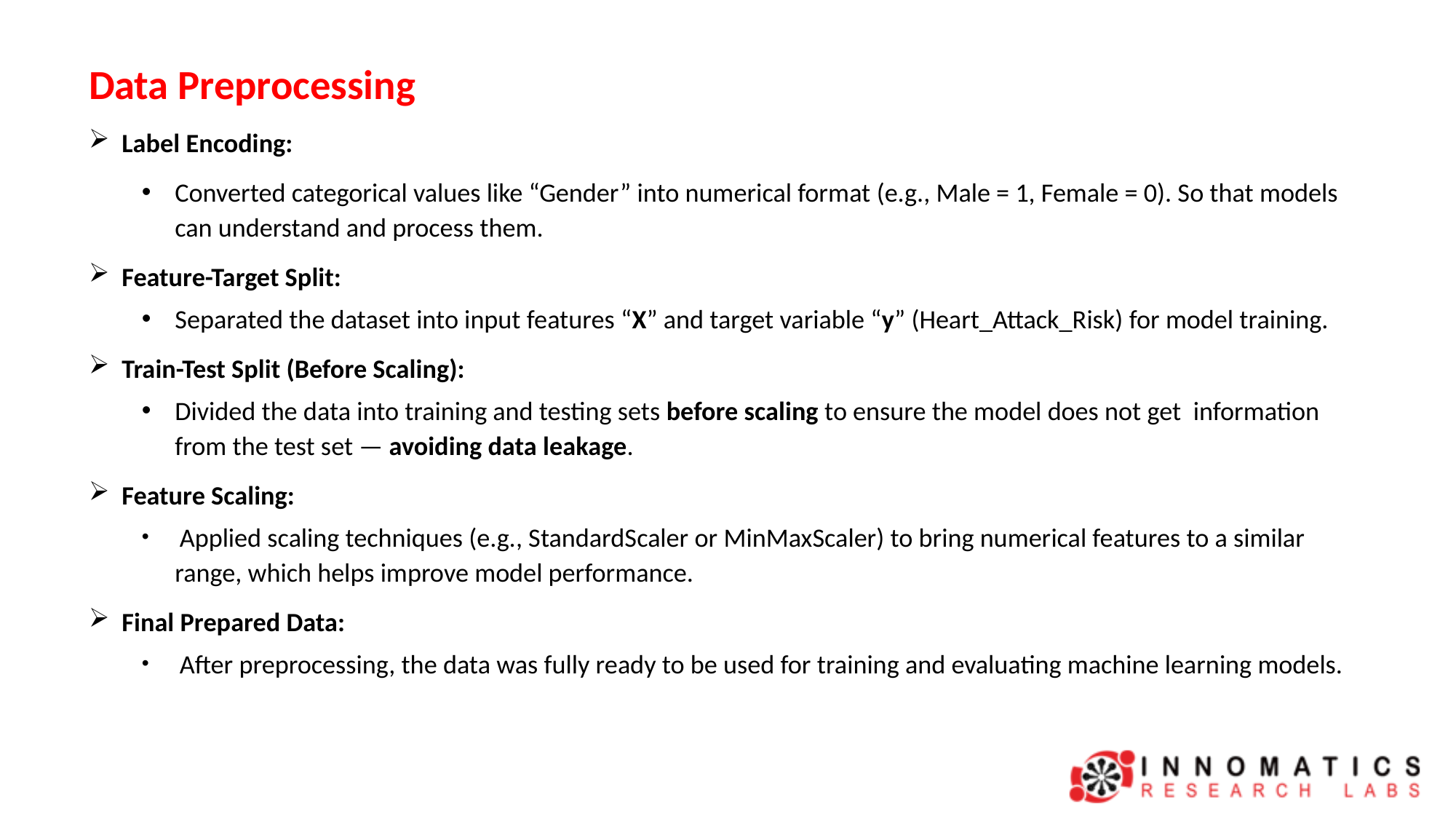

Data Preprocessing
Label Encoding:
Converted categorical values like “Gender” into numerical format (e.g., Male = 1, Female = 0). So that models can understand and process them.
Feature-Target Split:
Separated the dataset into input features “X” and target variable “y” (Heart_Attack_Risk) for model training.
Train-Test Split (Before Scaling):
Divided the data into training and testing sets before scaling to ensure the model does not get  information from the test set — avoiding data leakage.
Feature Scaling:
 Applied scaling techniques (e.g., StandardScaler or MinMaxScaler) to bring numerical features to a similar range, which helps improve model performance.
Final Prepared Data:
 After preprocessing, the data was fully ready to be used for training and evaluating machine learning models.